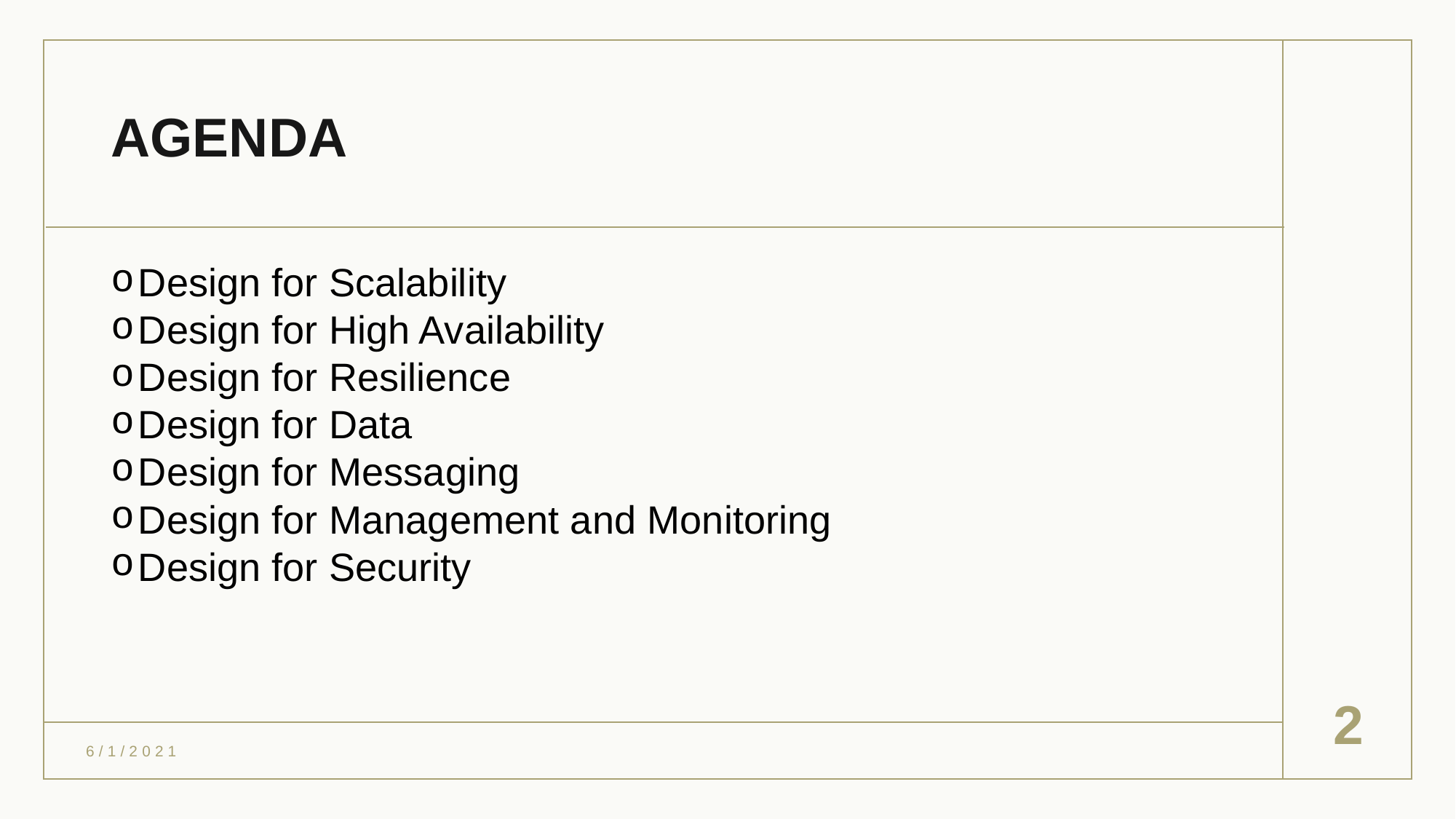

# AGENDA
Design for Scalability
Design for High Availability
Design for Resilience
Design for Data
Design for Messaging
Design for Management and Monitoring
Design for Security

2
6/1/2021